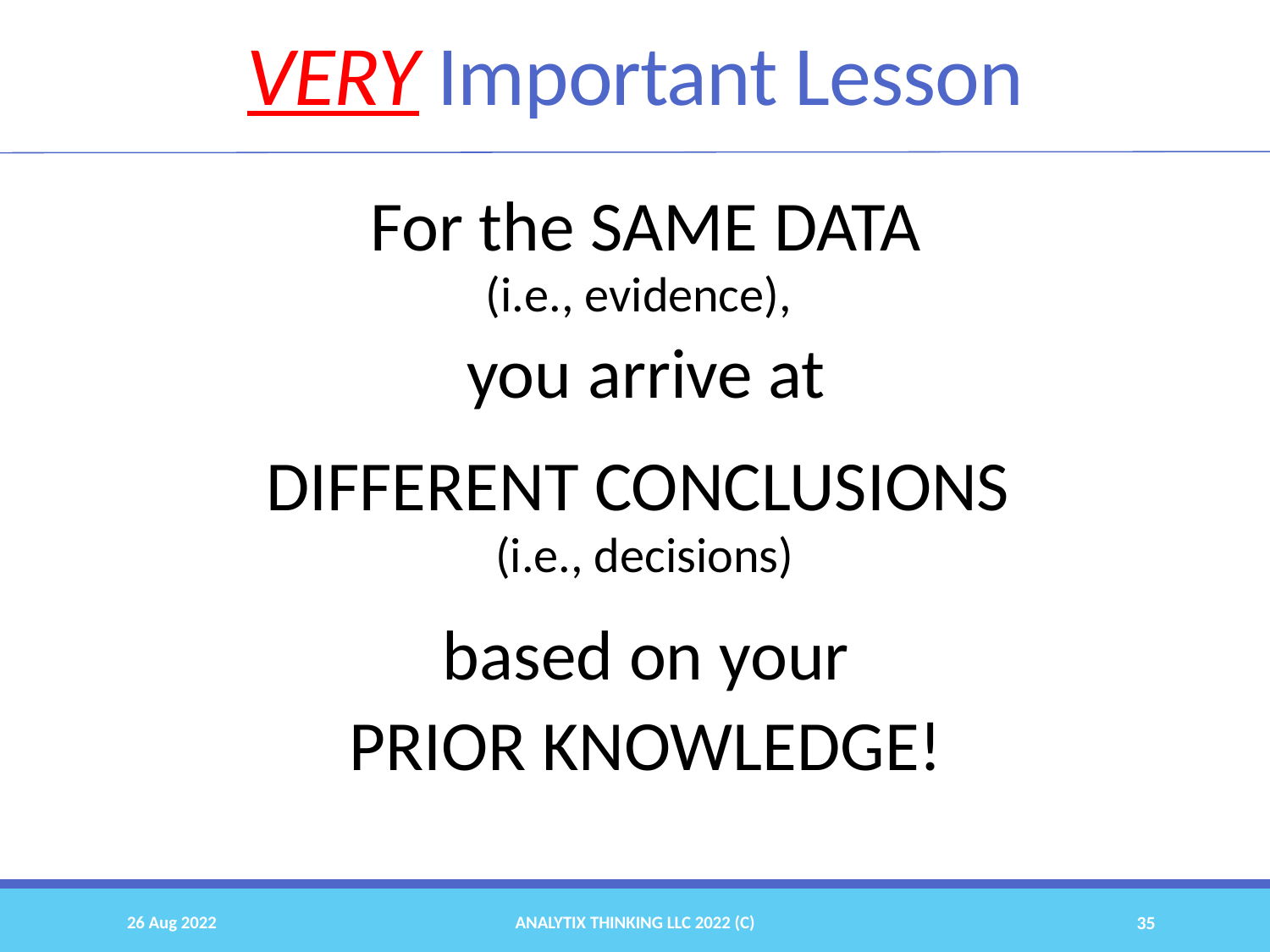

# VERY Important Lesson
For the SAME DATA
(i.e., evidence),
you arrive at

DIFFERENT CONCLUSIONS
(i.e., decisions)

based on your
PRIOR KNOWLEDGE!

26 Aug 2022
Analytix Thinking LLC 2022 (C)
35